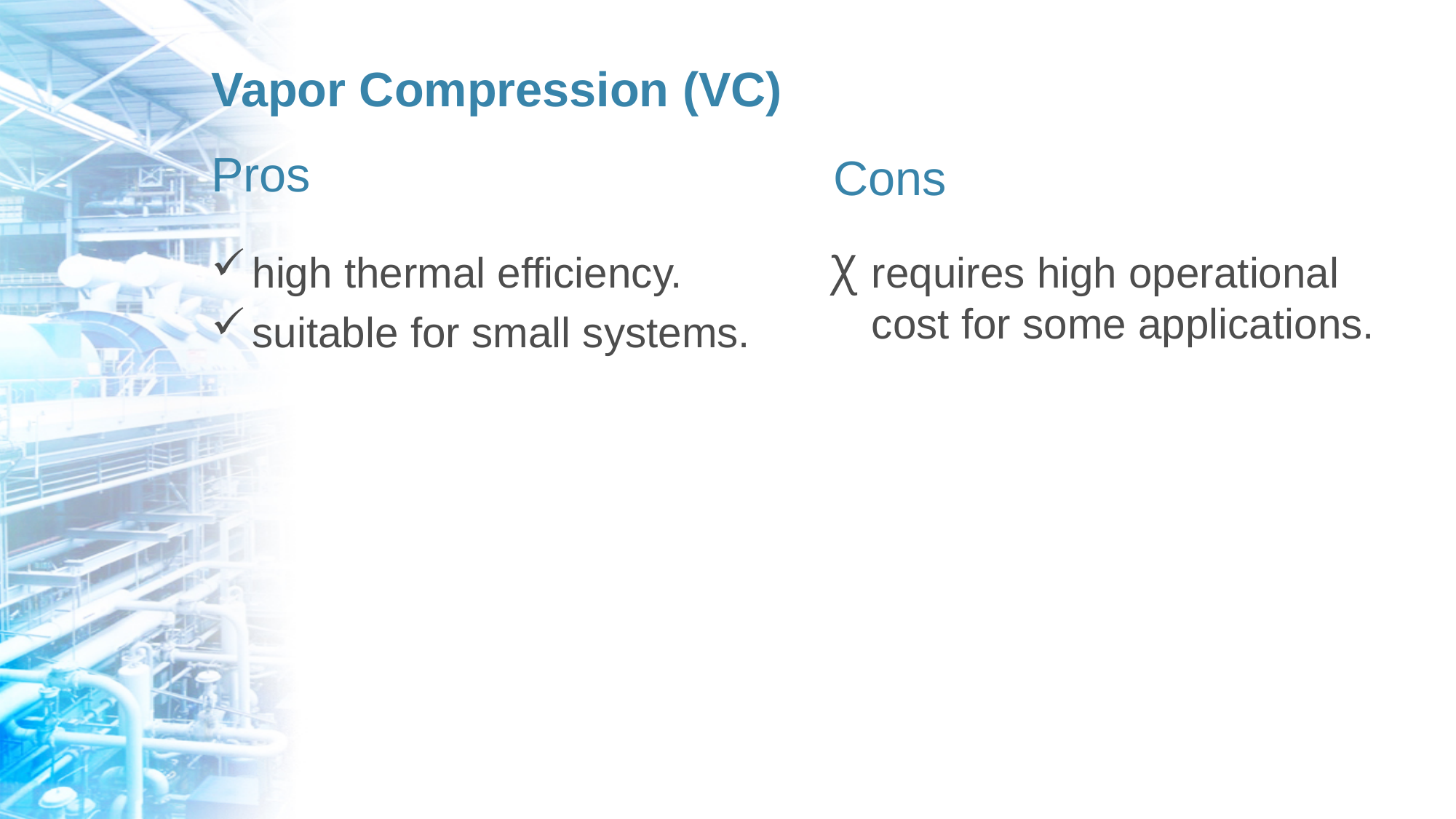

# Vapor Compression (VC)
Pros
Cons
high thermal efficiency.
suitable for small systems.

requires high operational cost for some applications.